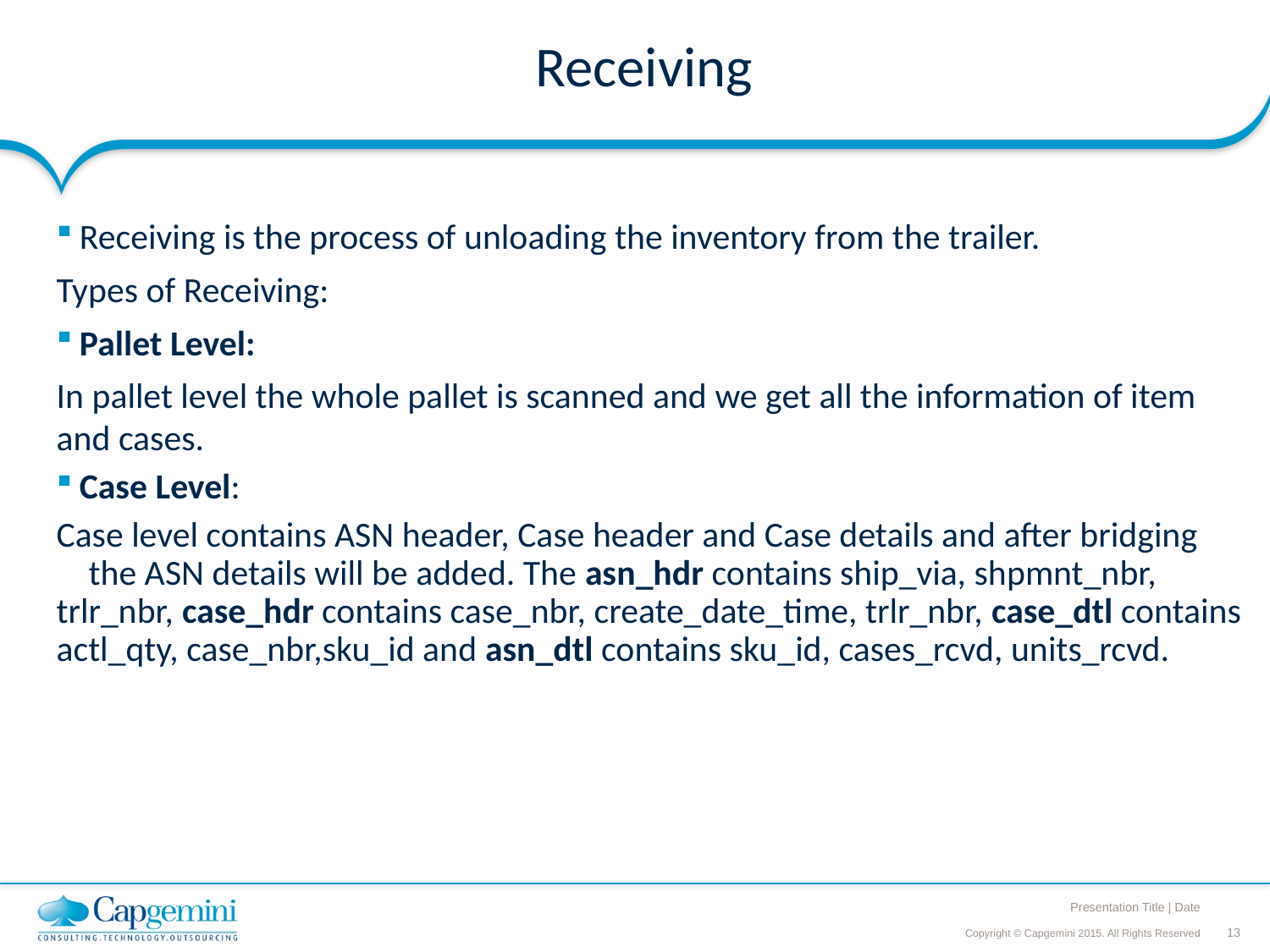

# Receiving
Receiving is the process of unloading the inventory from the trailer.
Types of Receiving:
Pallet Level:
In pallet level the whole pallet is scanned and we get all the information of item and cases.
Case Level:
Case level contains ASN header, Case header and Case details and after bridging          the ASN details will be added. The asn_hdr contains ship_via, shpmnt_nbr, trlr_nbr, case_hdr contains case_nbr, create_date_time, trlr_nbr, case_dtl contains actl_qty, case_nbr,sku_id and asn_dtl contains sku_id, cases_rcvd, units_rcvd.